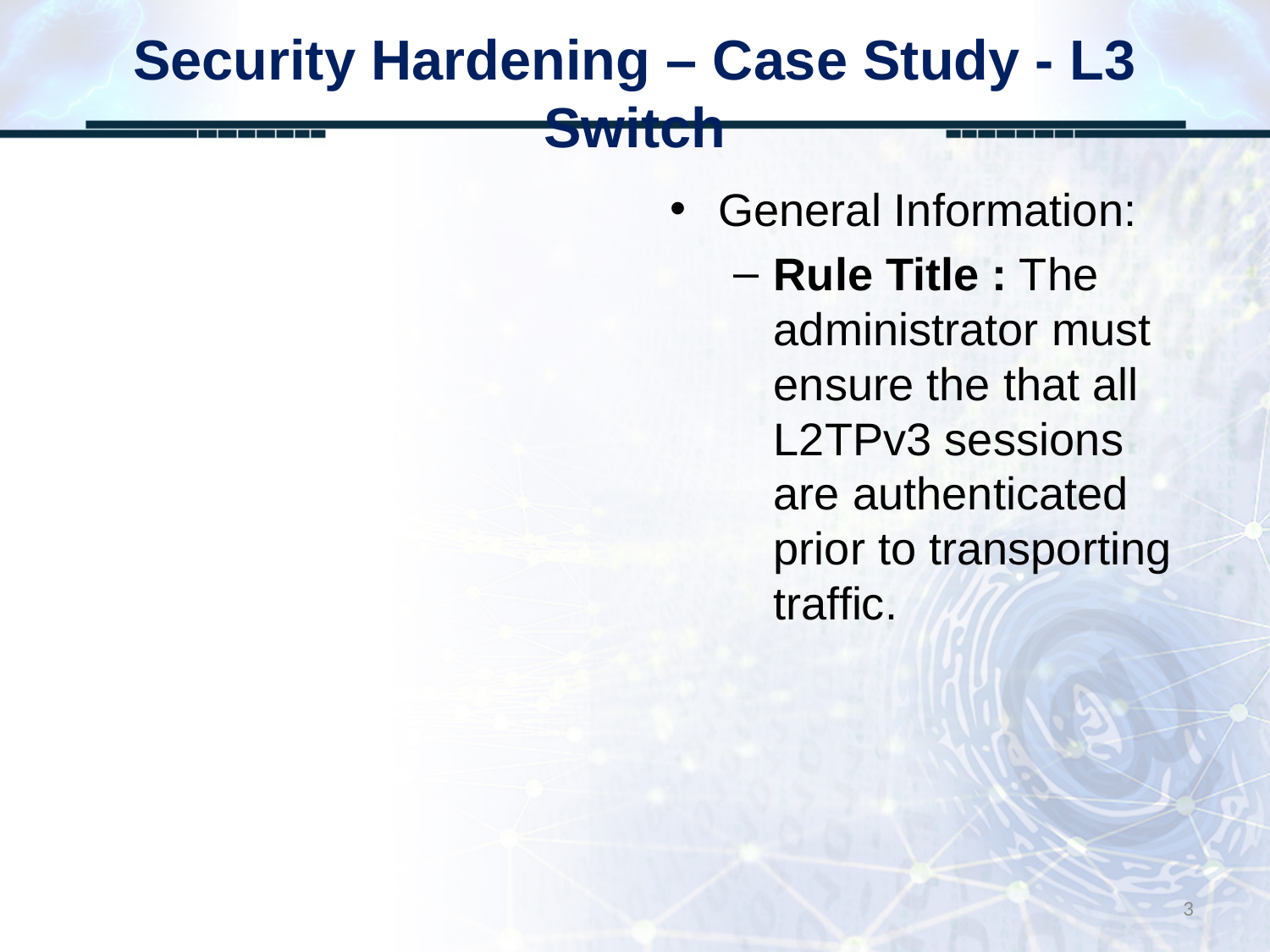

# Security Hardening – Case Study - L3 Switch
General Information:
Rule Title : The administrator must ensure the that all L2TPv3 sessions are authenticated prior to transporting traffic.

3